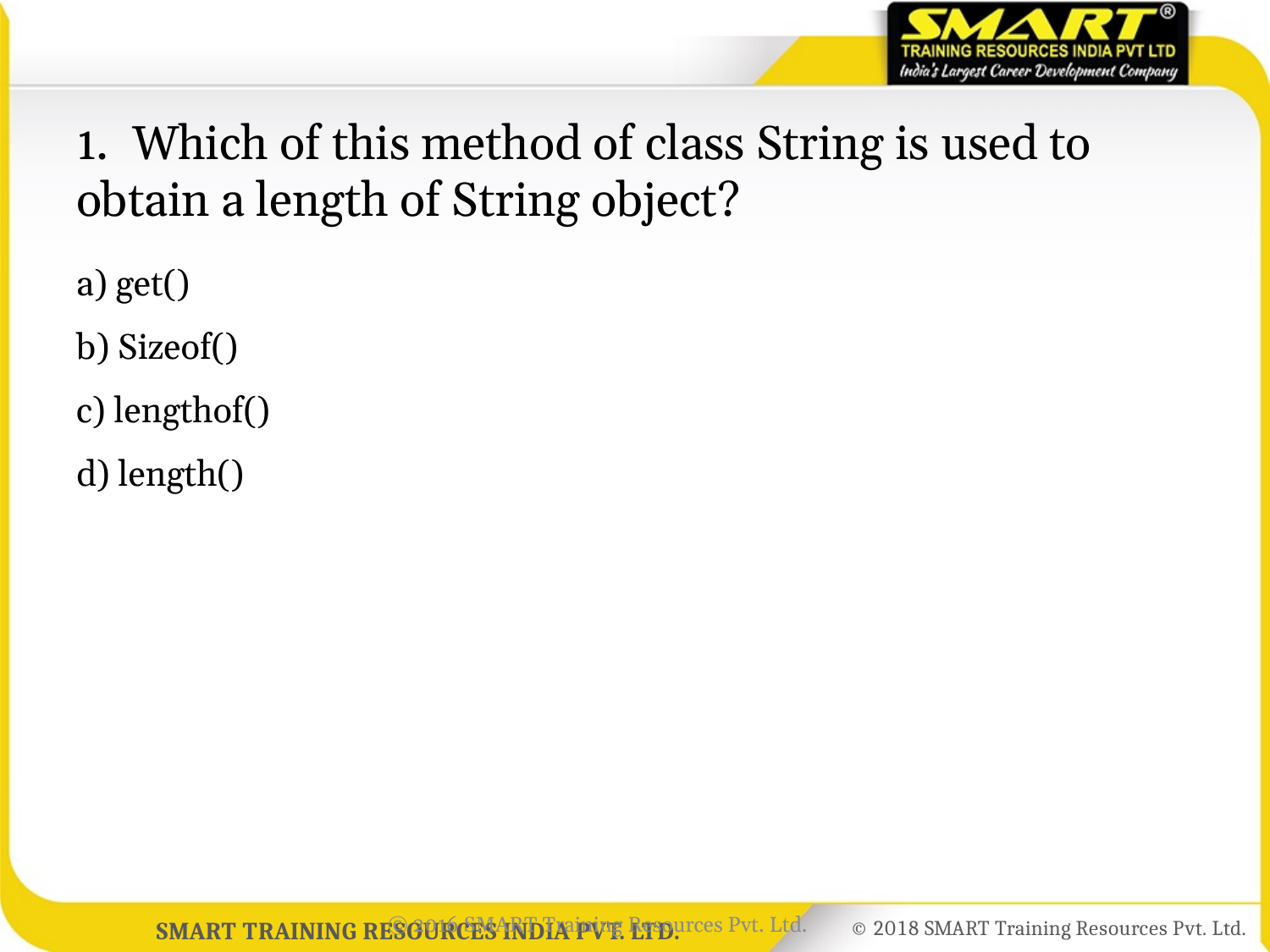

# 1.  Which of this method of class String is used to obtain a length of String object?
a) get()
b) Sizeof()
c) lengthof()
d) length()
© 2016 SMART Training Resources Pvt. Ltd.